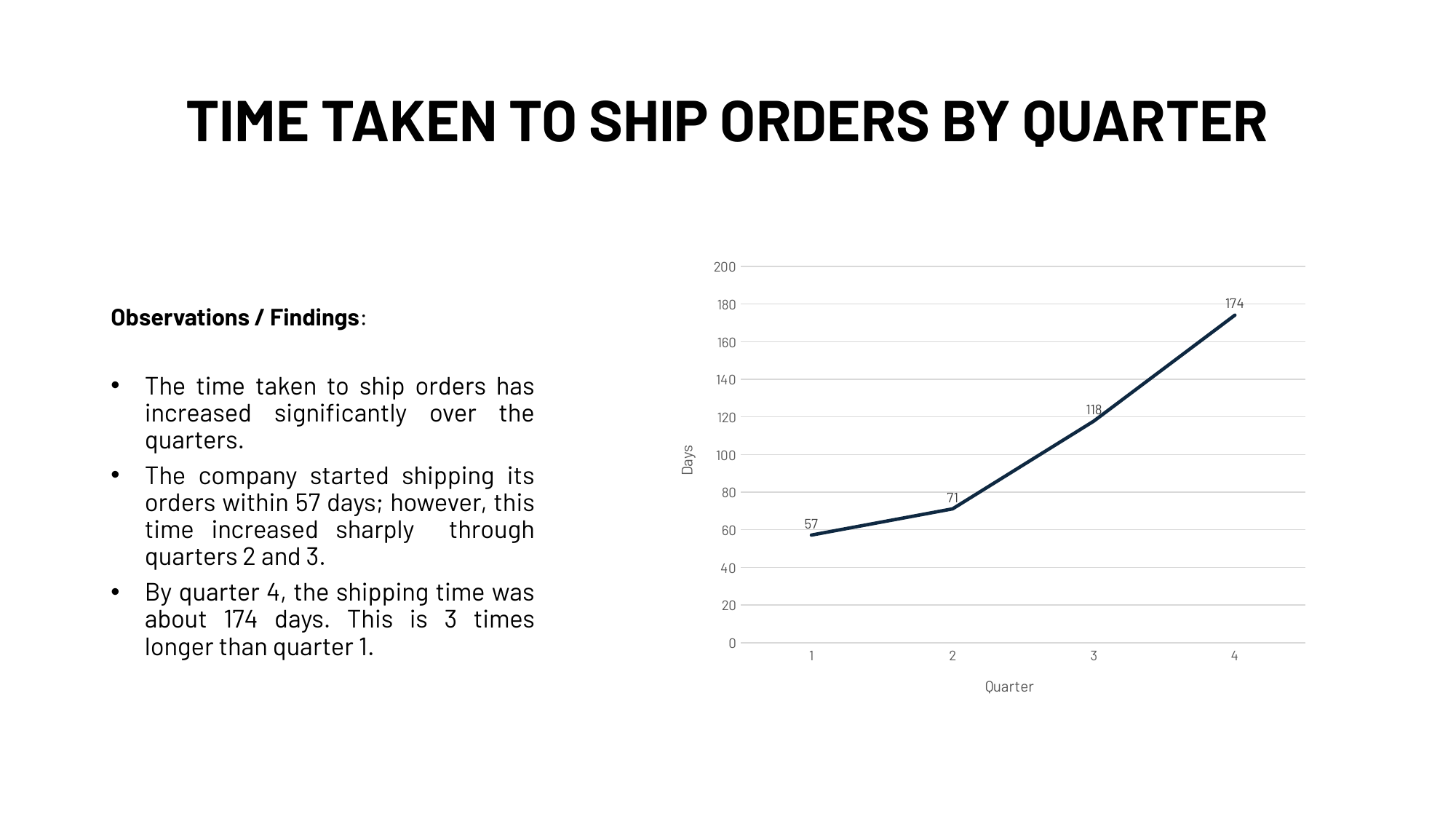

# TIME TAKEN TO SHIP ORDERS BY QUARTER

### Chart

| Category | Averange_Shipping_Days |
|---|---|
Observations / Findings:

The time taken to ship orders has increased significantly over the quarters.
The company started shipping its orders within 57 days; however, this time increased sharply  through quarters 2 and 3.
By quarter 4, the shipping time was about 174 days. This is 3 times longer than quarter 1.